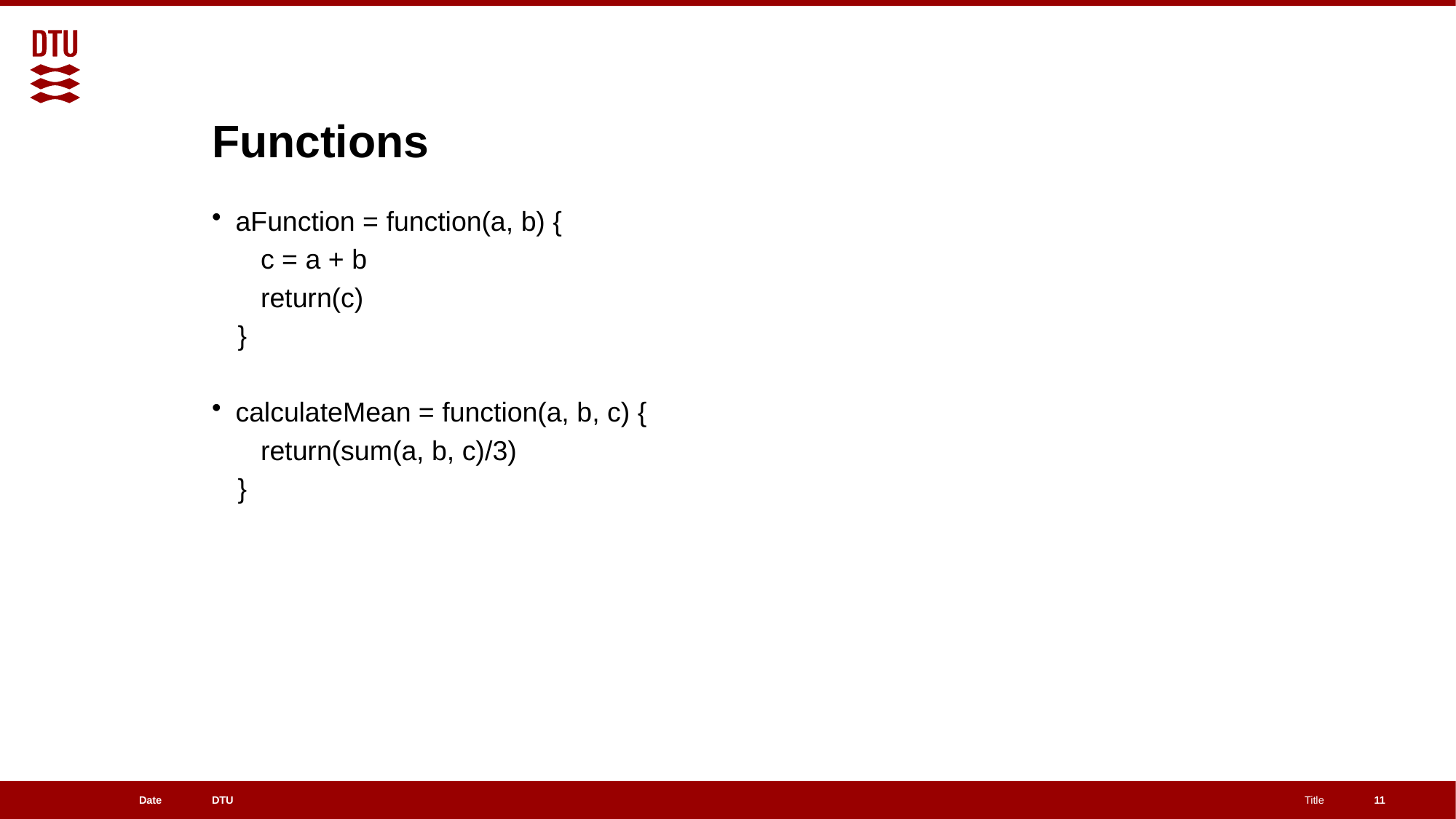

# Functions
aFunction = function(a, b) {
   c = a + b
   return(c)
}

calculateMean = function(a, b, c) {
   return(sum(a, b, c)/3)
}

11